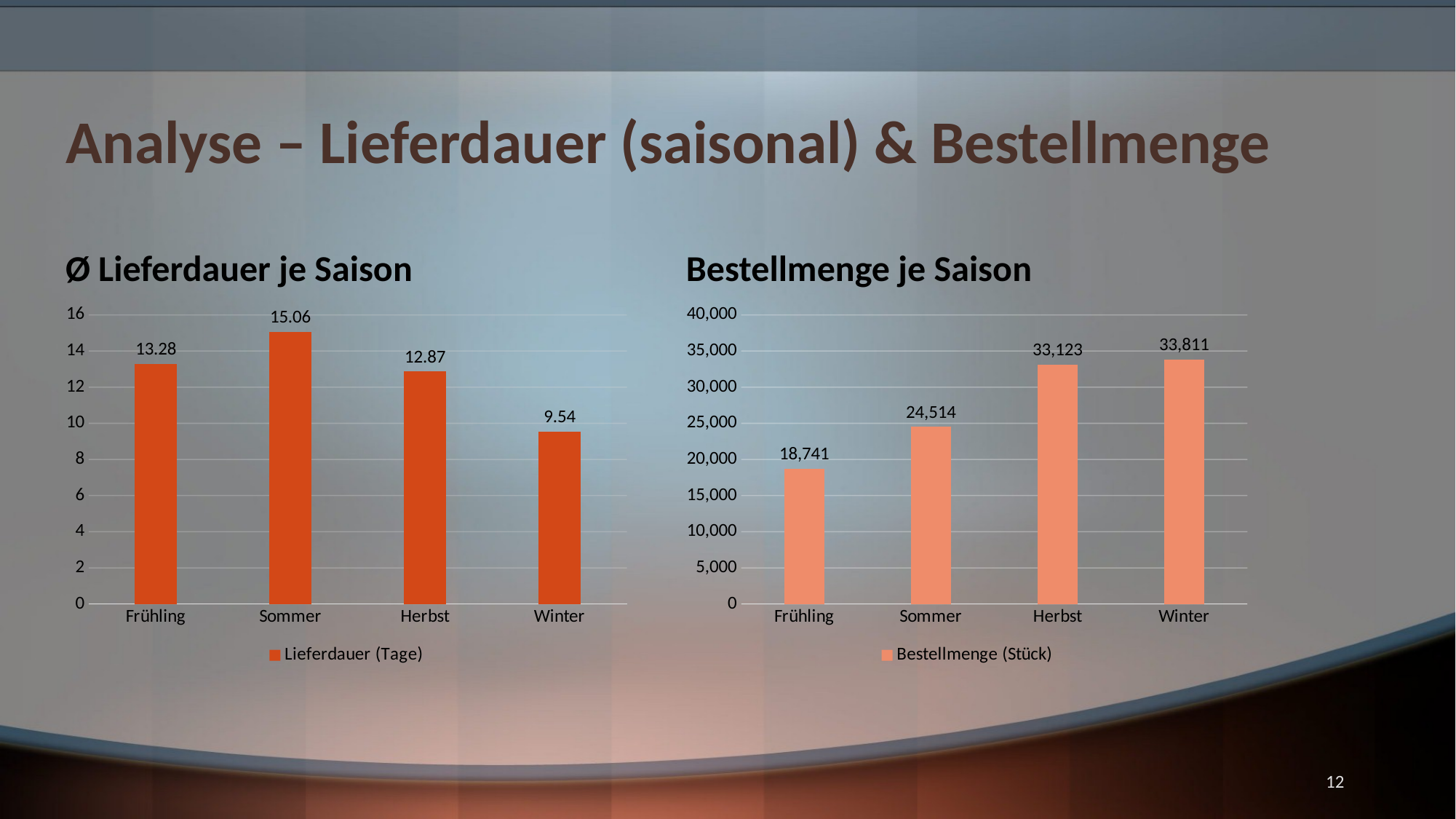

# Analyse – Lieferdauer (saisonal) & Bestellmenge
Ø Lieferdauer je Saison
Bestellmenge je Saison

### Chart

| Category | Lieferdauer (Tage) |
|---|---|
| Frühling | 13.28 |
| Sommer | 15.06 |
| Herbst | 12.87 |
| Winter | 9.54 |

### Chart

| Category | Bestellmenge (Stück) |
|---|---|
| Frühling | 18741.0 |
| Sommer | 24514.0 |
| Herbst | 33123.0 |
| Winter | 33811.0 |
12